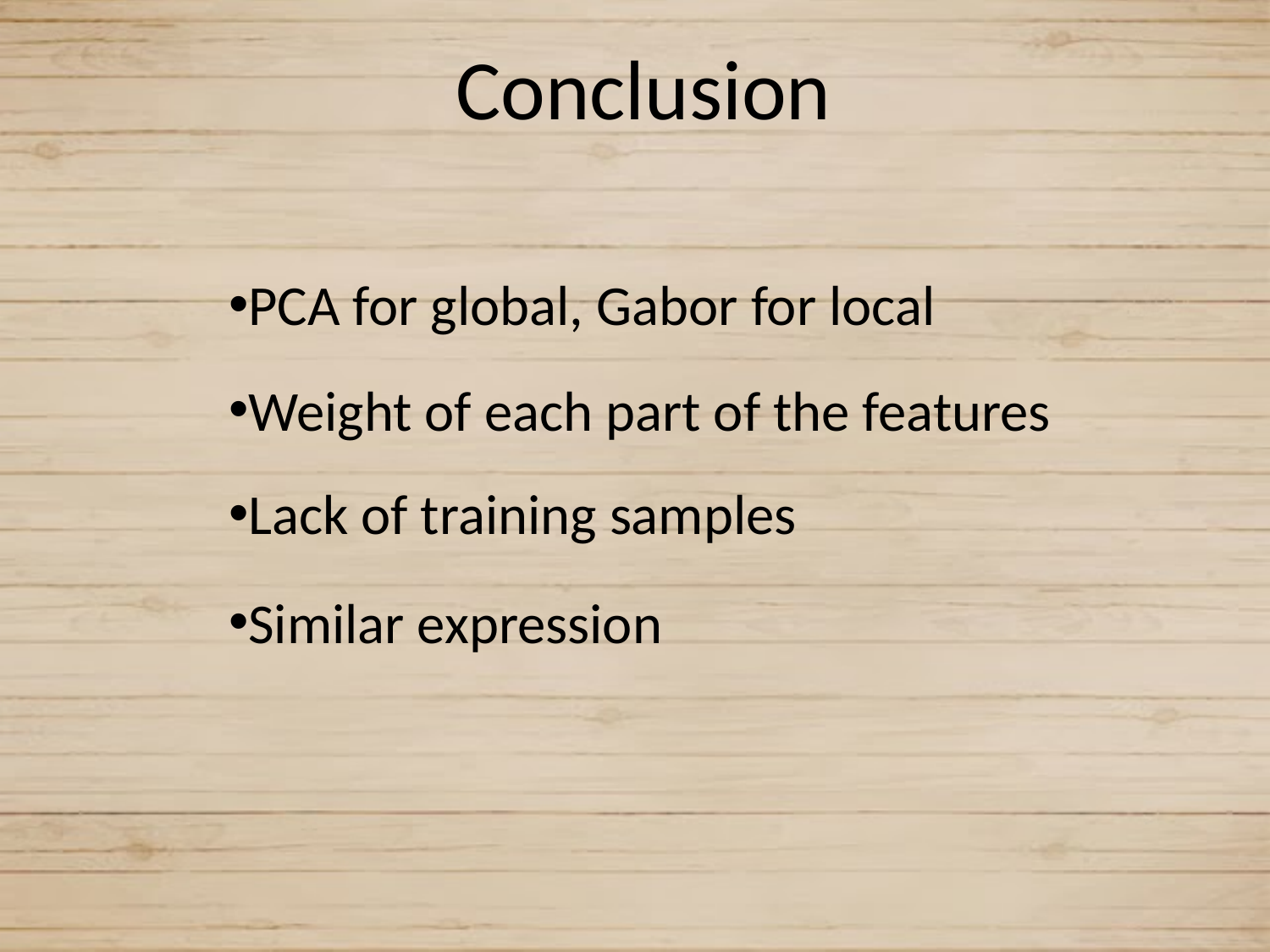

Conclusion
PCA for global, Gabor for local
Weight of each part of the features
Lack of training samples
Similar expression